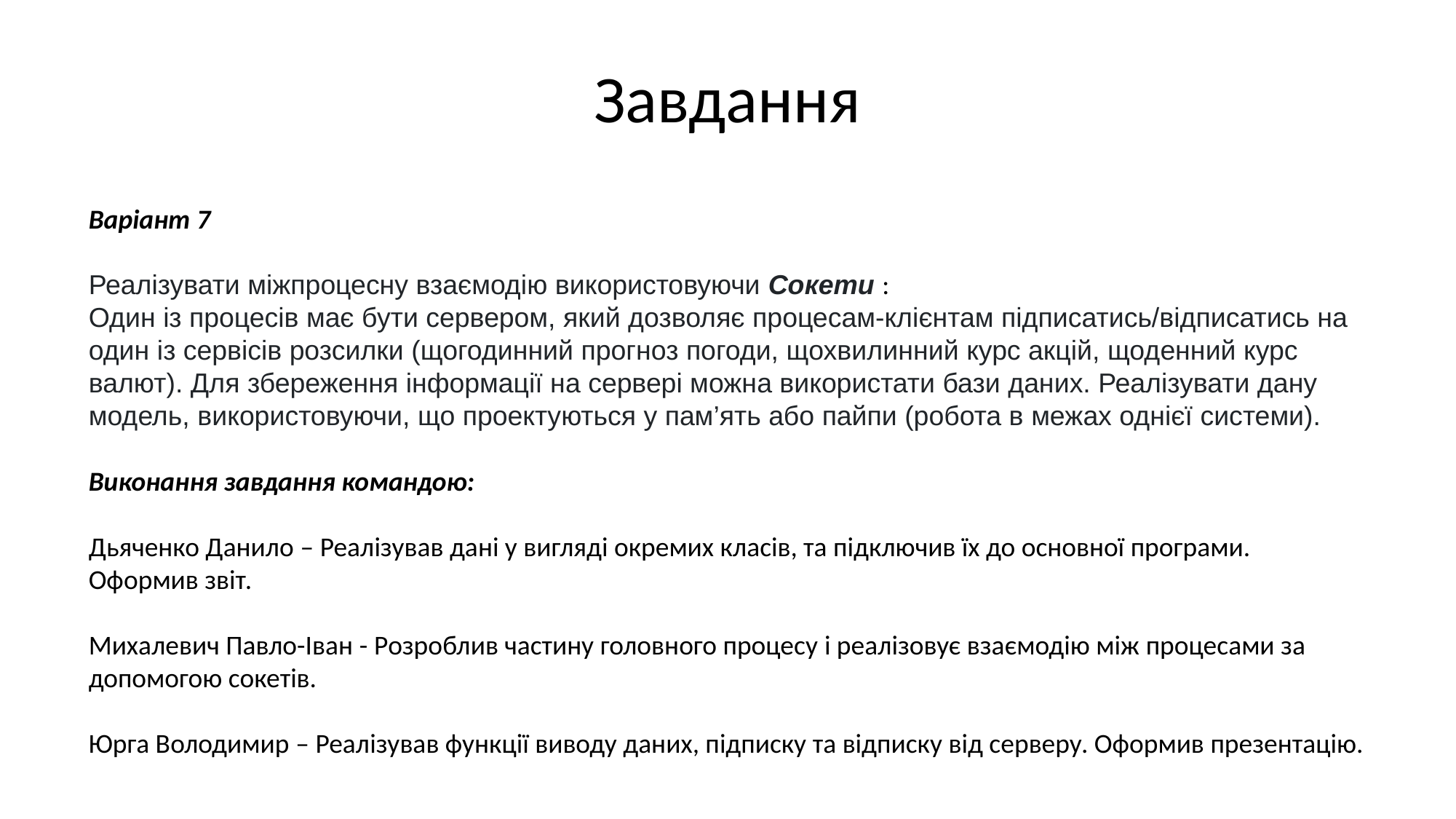

Завдання
Варіант 7

Реалізувати міжпроцесну взаємодію використовуючи Сокети :
Один із процесів має бути сервером, який дозволяє процесам-клієнтам підписатись/відписатись на один із сервісів розсилки (щогодинний прогноз погоди, щохвилинний курс акцій, щоденний курс валют). Для збереження інформації на сервері можна використати бази даних. Реалізувати дану модель, використовуючи, що проектуються у пам’ять або пайпи (робота в межах однієї системи).

Виконання завдання командою:

Дьяченко Данило – Реалізував дані у вигляді окремих класів, та підключив їх до основної програми. Оформив звіт.

Михалевич Павло-Іван - Розроблив частину головного процесу і реалізовує взаємодію між процесами за допомогою сокетів.

Юрга Володимир – Реалізував функції виводу даних, підписку та відписку від серверу. Оформив презентацію.